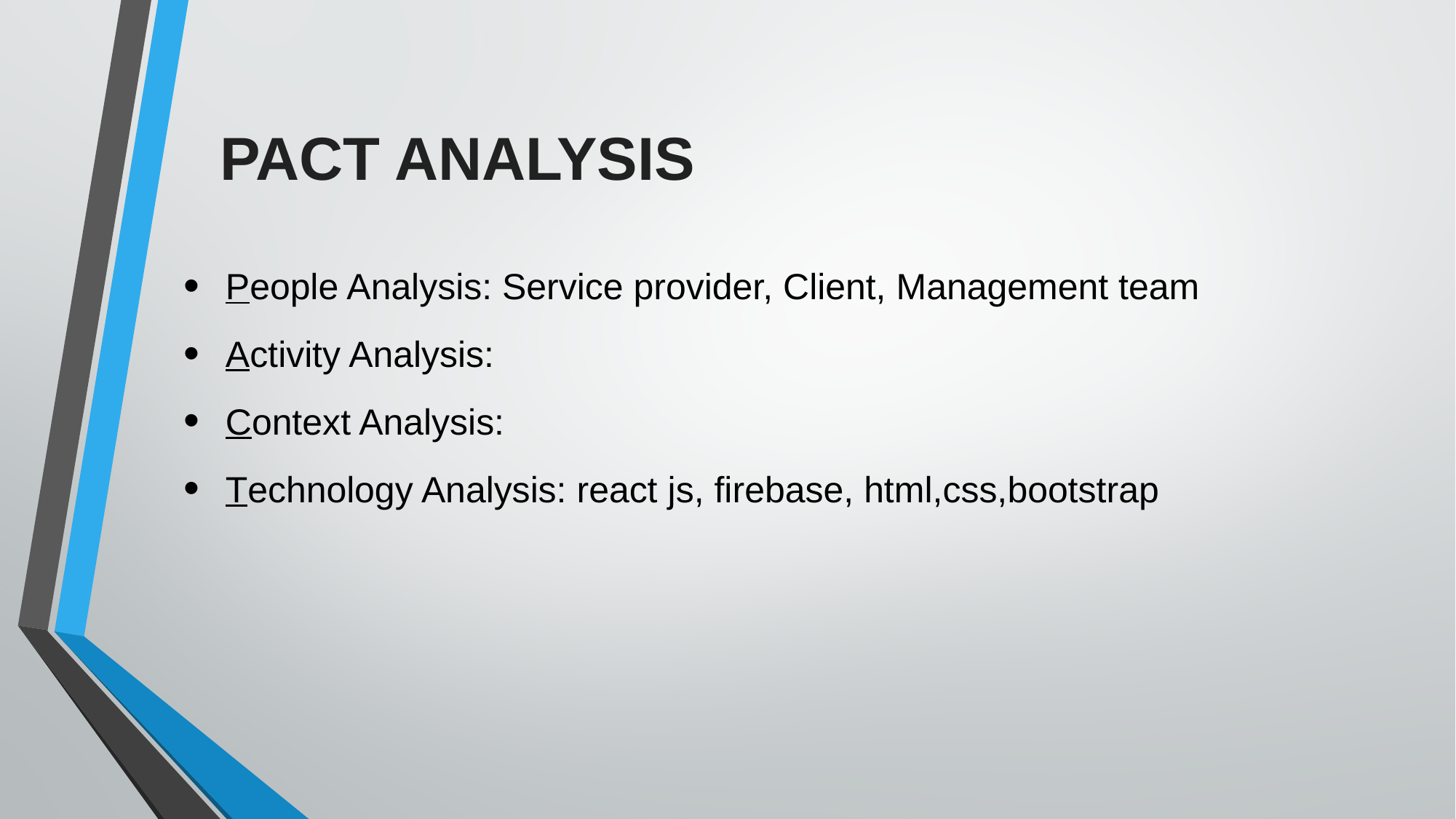

Pact Analysis
People Analysis: Service provider, Client, Management team
Activity Analysis:
Context Analysis:
Technology Analysis: react js, firebase, html,css,bootstrap